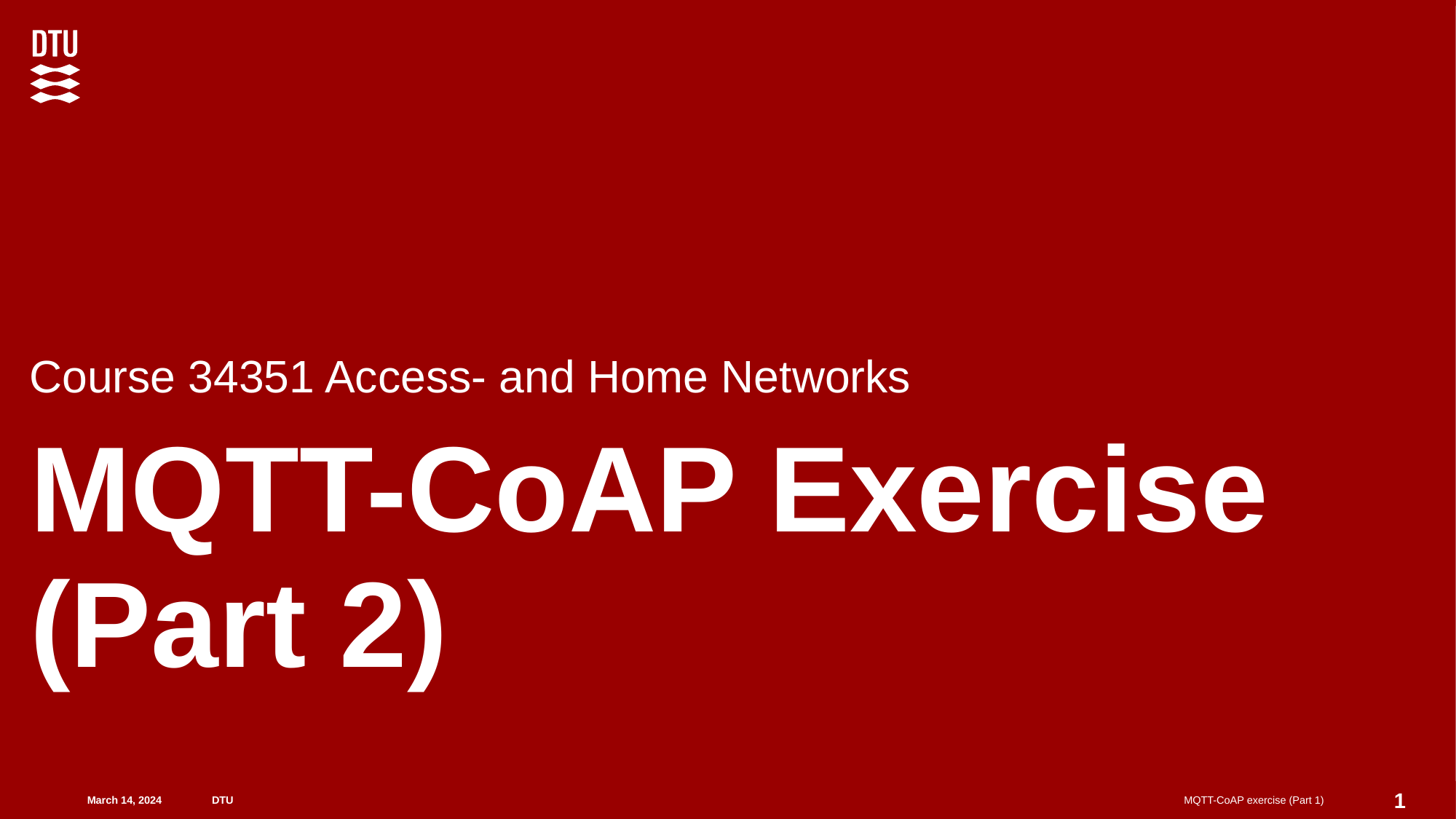

Course 34351 Access- and Home Networks
# MQTT-CoAP Exercise (Part 2)
1